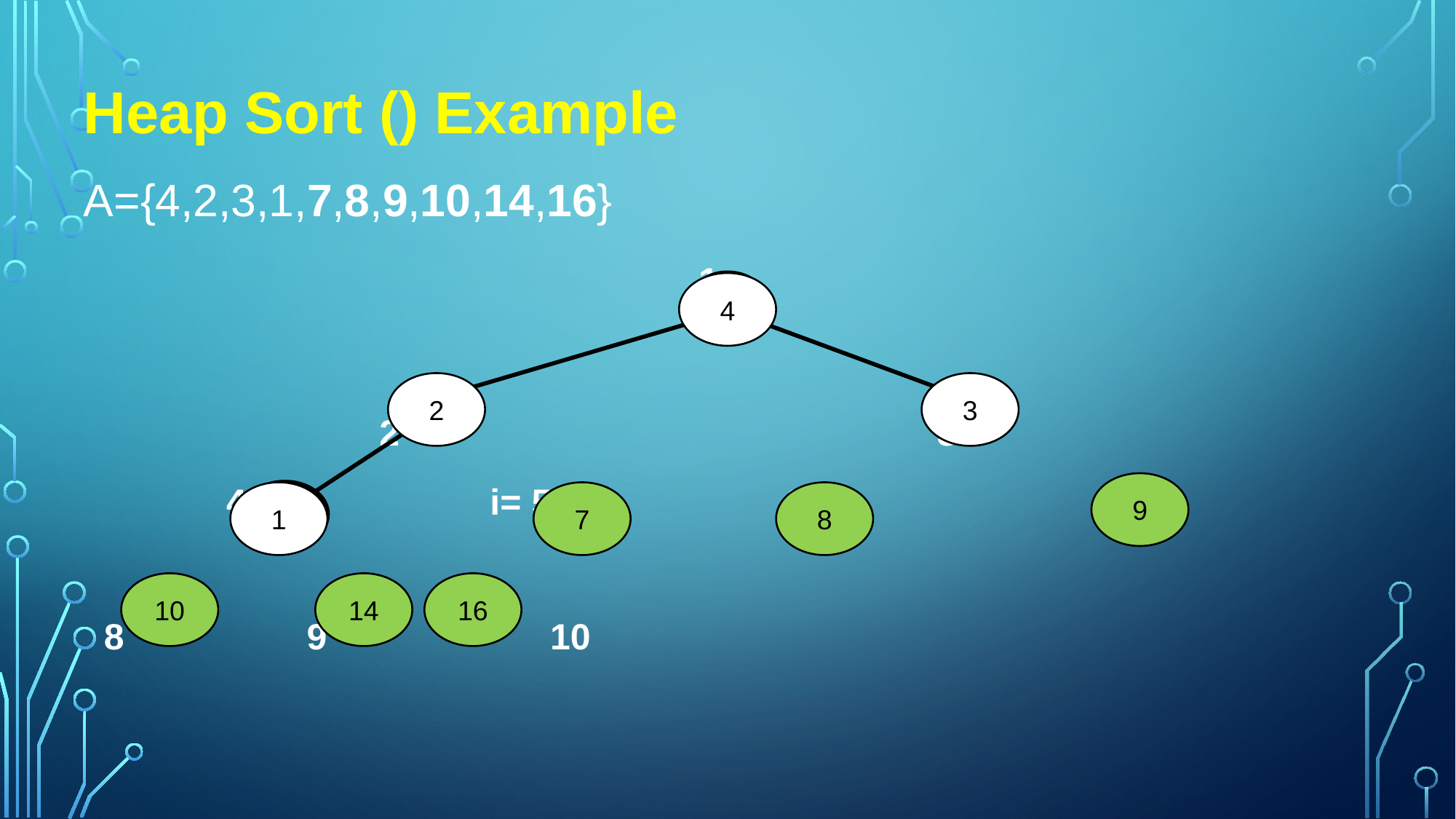

Heap Sort () Example
A={4,2,3,1,7,8,9,10,14,16}
                                                    1

                         2                                                     3
              4                        i= 5                       6                               7

  8                  9                      10
4

2
3

9
1

7
8

10
14
16